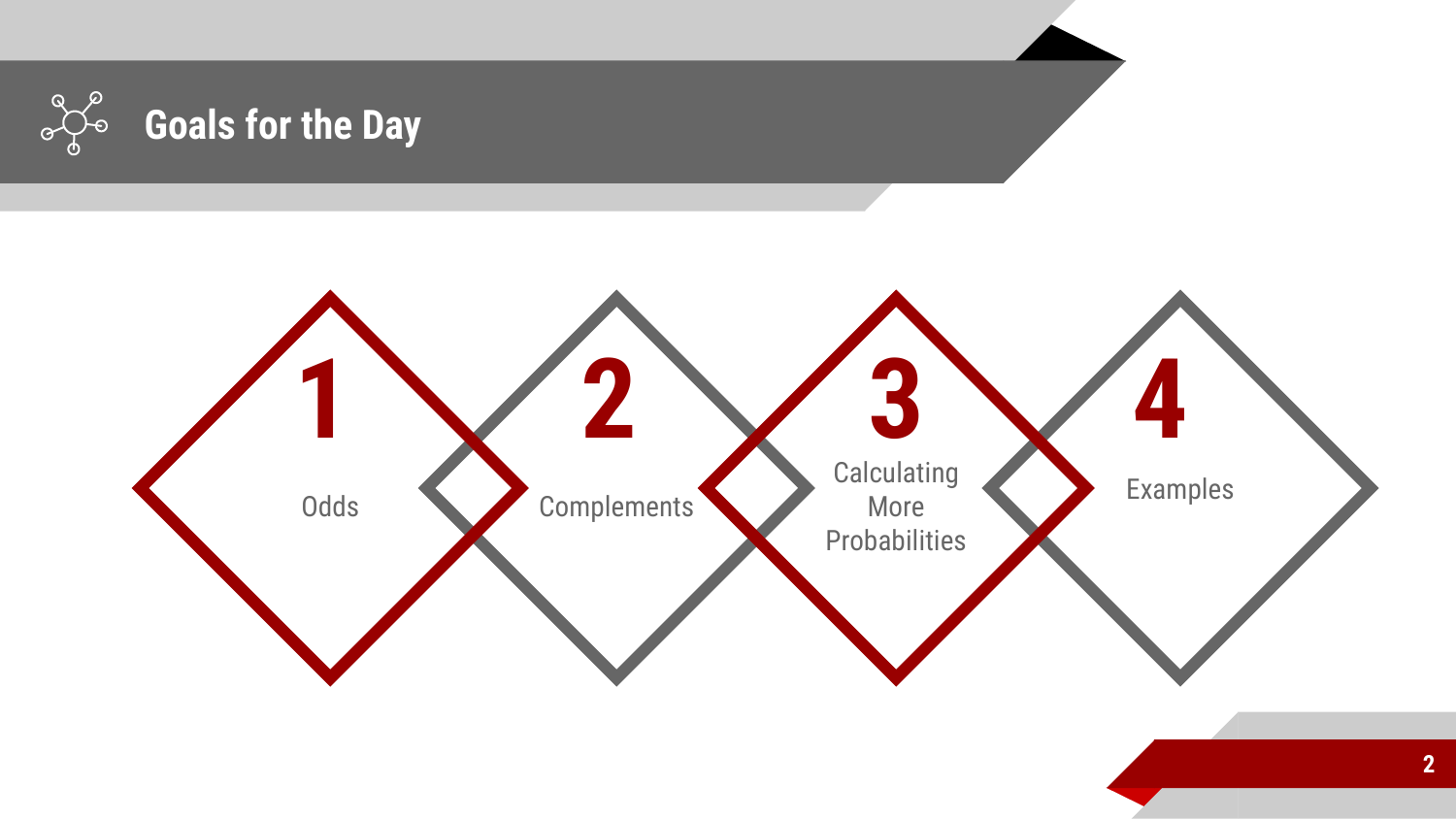

# Goals for the Day

Odds

Complements

Calculating More Probabilities
Examples
1
2
3
4
2